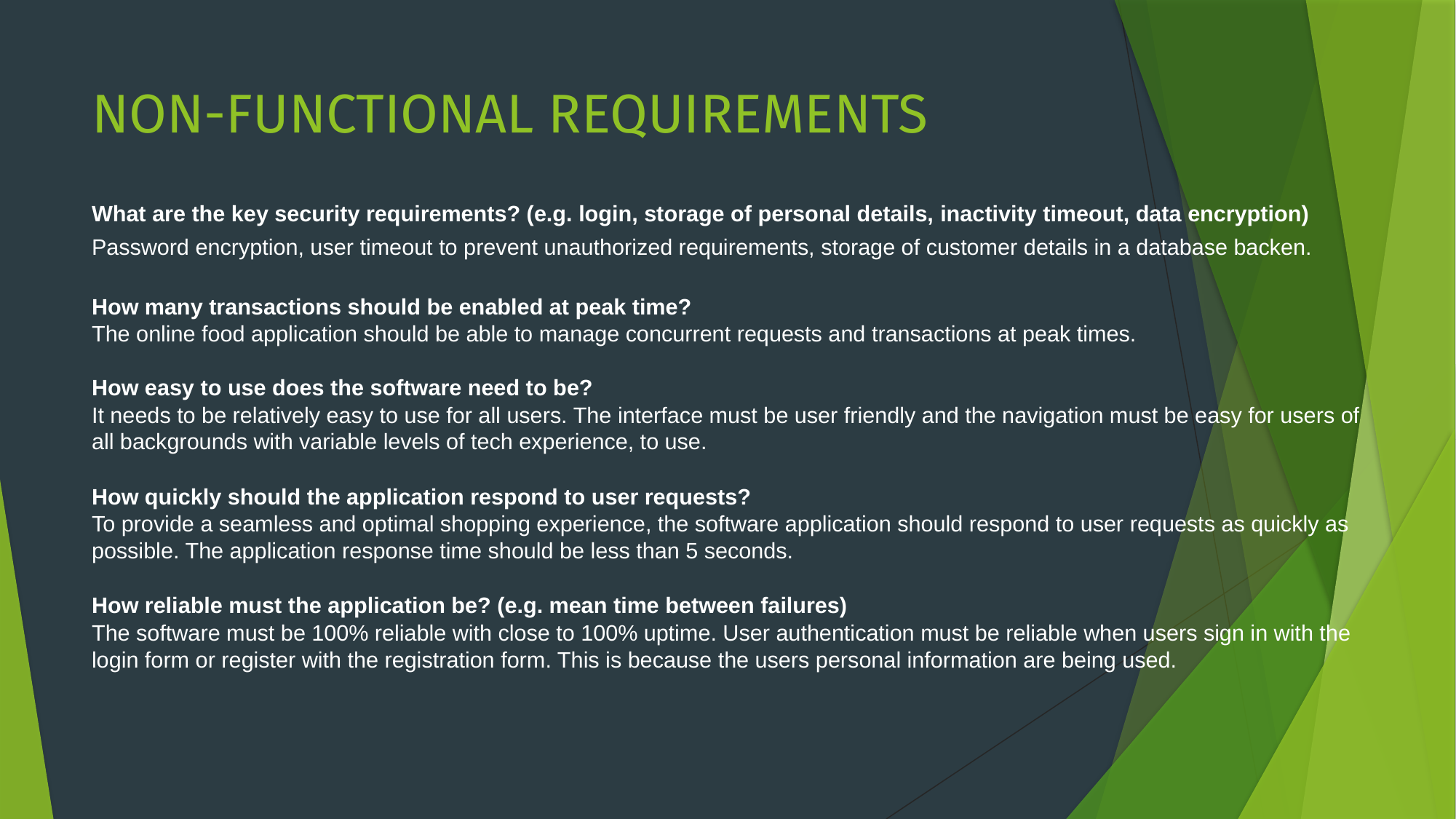

# NON-FUNCTIONAL REQUIREMENTS
What are the key security requirements? (e.g. login, storage of personal details, inactivity timeout, data encryption)
Password encryption, user timeout to prevent unauthorized requirements, storage of customer details in a database backen.

How many transactions should be enabled at peak time?
The online food application should be able to manage concurrent requests and transactions at peak times.

How easy to use does the software need to be?
It needs to be relatively easy to use for all users. The interface must be user friendly and the navigation must be easy for users of all backgrounds with variable levels of tech experience, to use.

How quickly should the application respond to user requests?
To provide a seamless and optimal shopping experience, the software application should respond to user requests as quickly as possible. The application response time should be less than 5 seconds.

How reliable must the application be? (e.g. mean time between failures)
The software must be 100% reliable with close to 100% uptime. User authentication must be reliable when users sign in with the login form or register with the registration form. This is because the users personal information are being used.